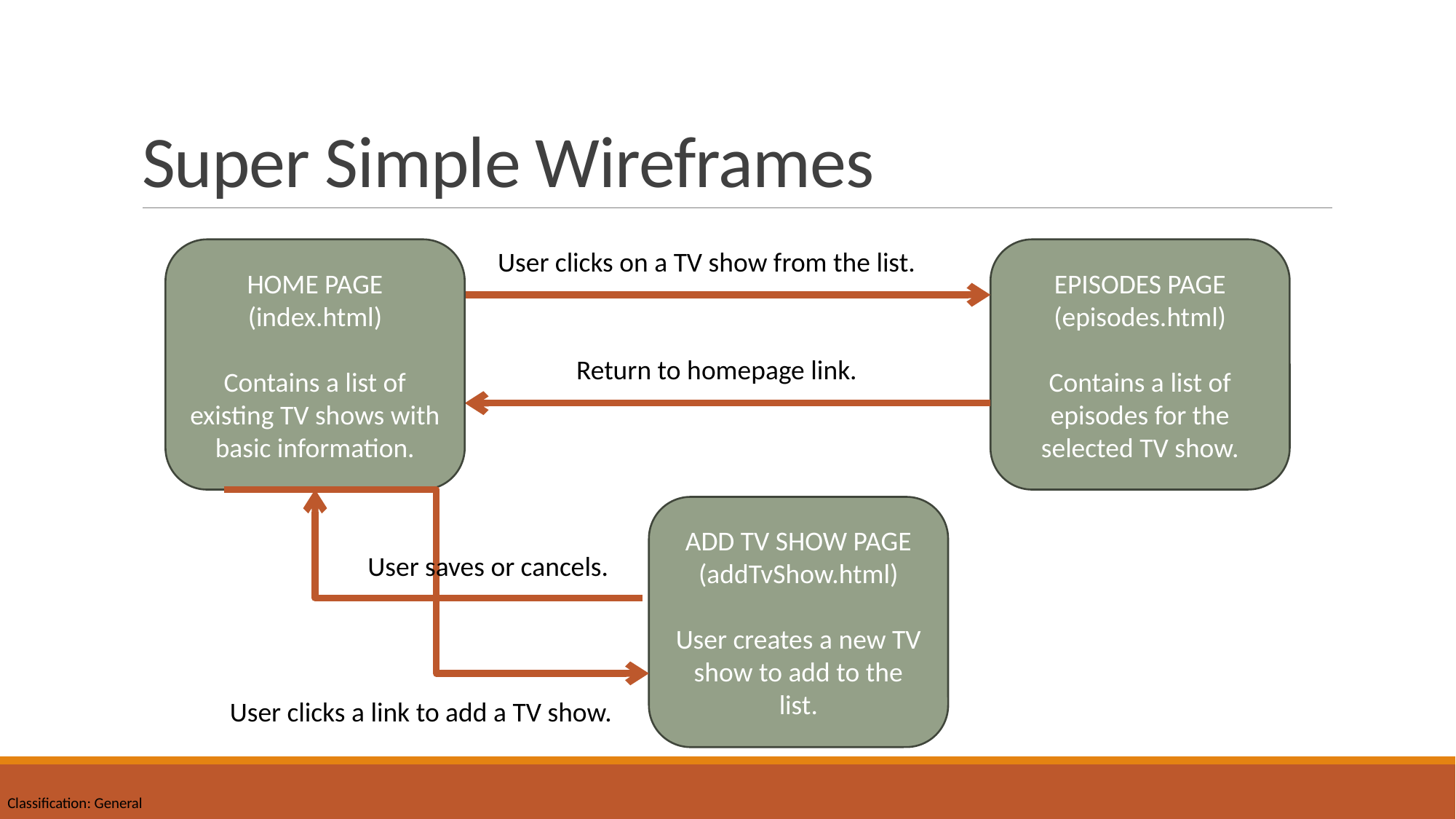

# Super Simple Wireframes
HOME PAGE
(index.html)

Contains a list of existing TV shows with basic information.
User clicks on a TV show from the list.
EPISODES PAGE
(episodes.html)

Contains a list of episodes for the selected TV show.
Return to homepage link.
ADD TV SHOW PAGE
(addTvShow.html)

User creates a new TV show to add to the list.
User saves or cancels.
User clicks a link to add a TV show.